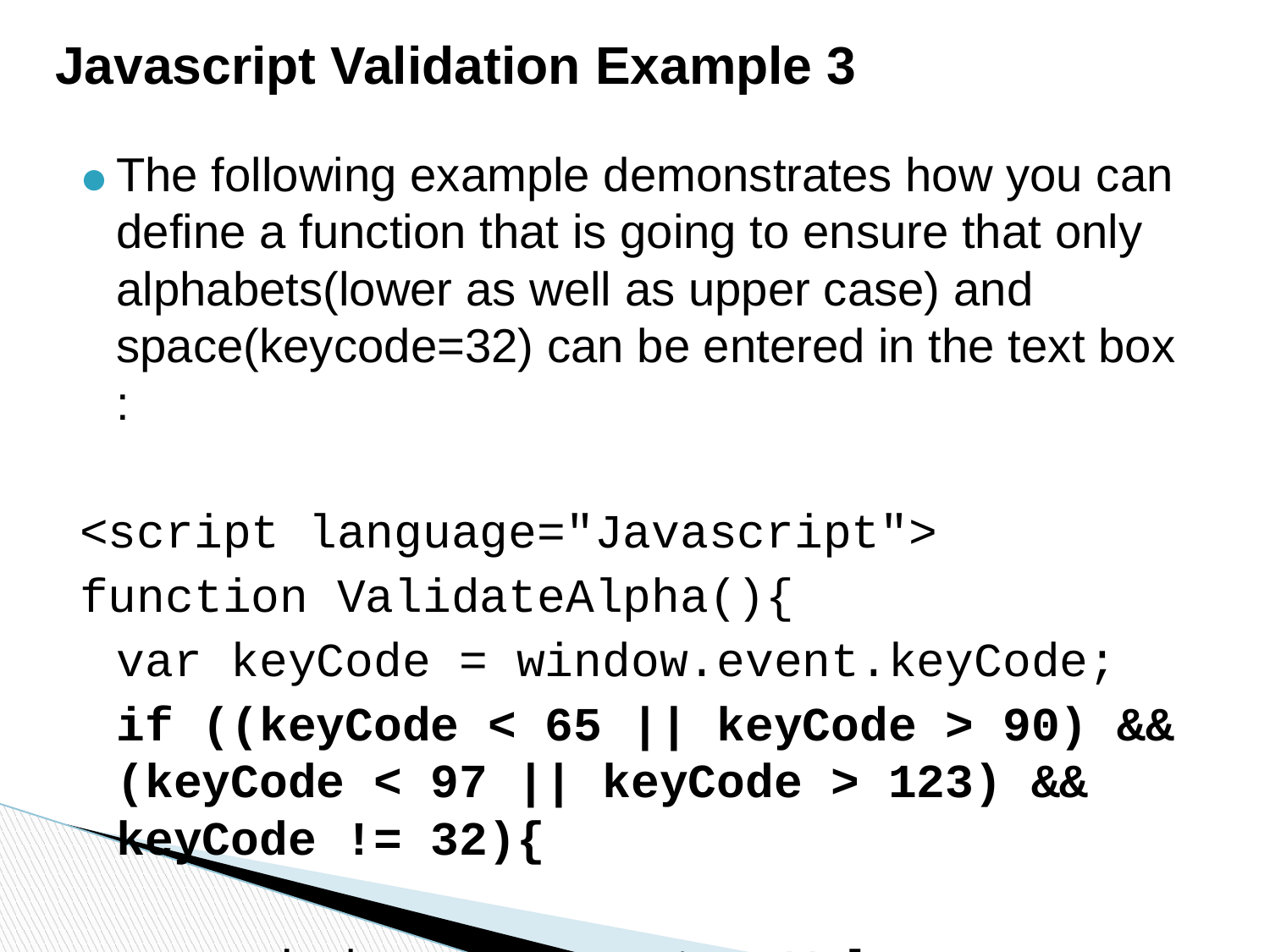

Javascript Validation Example 3
The following example demonstrates how you can define a function that is going to ensure that only alphabets(lower as well as upper case) and space(keycode=32) can be entered in the text box :

<script language="Javascript">
function ValidateAlpha(){
	var keyCode = window.event.keyCode;
	if ((keyCode < 65 || keyCode > 90) && (keyCode < 97 || keyCode > 123) && keyCode != 32){

		window.event.returnValue = false;
		alert("Only alphabets or space..please");
	}
}
</script>
																Contd..